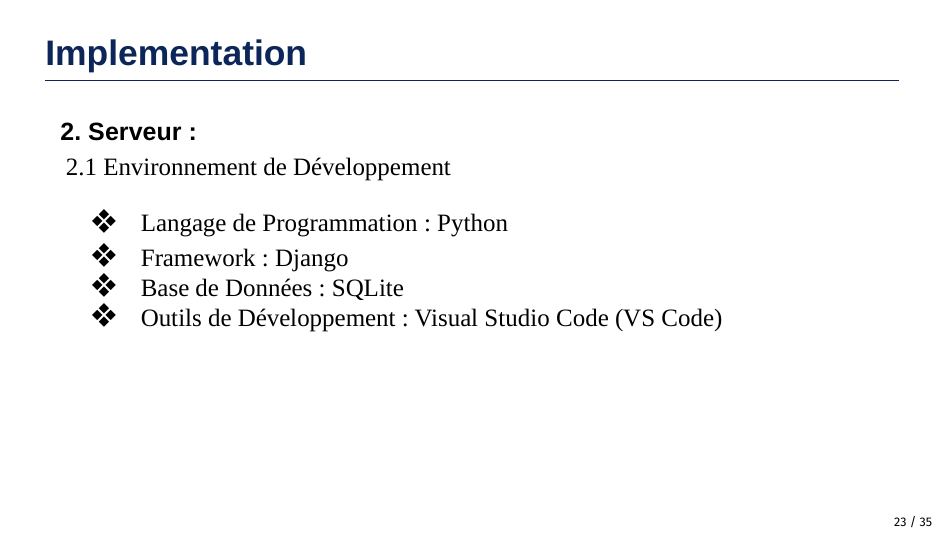

Implementation

2. Serveur :
2.1 Environnement de Développement

Langage de Programmation : Python
Framework : Django
Base de Données : SQLite
Outils de Développement : Visual Studio Code (VS Code)
23 / 35